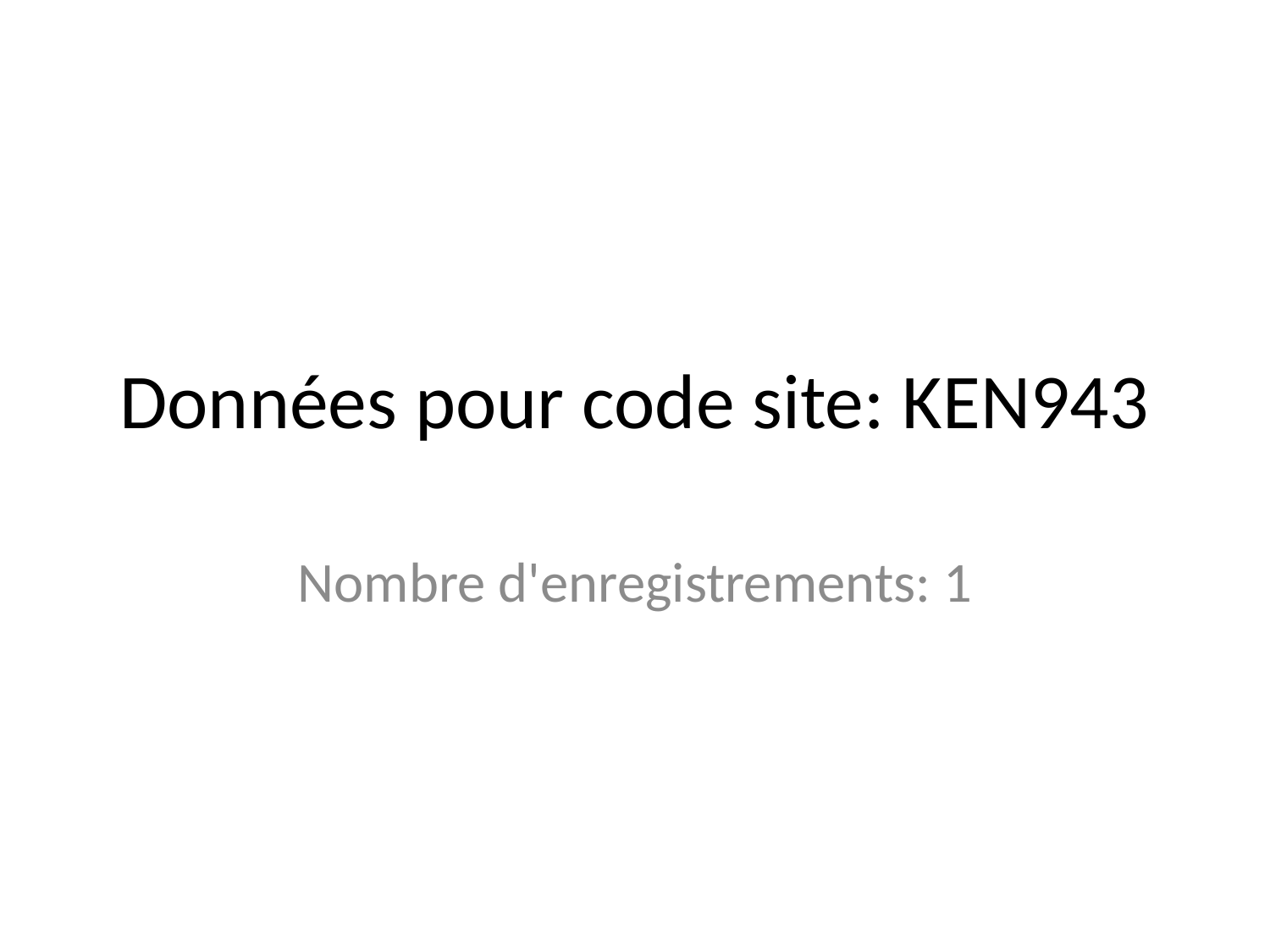

# Données pour code site: KEN943
Nombre d'enregistrements: 1